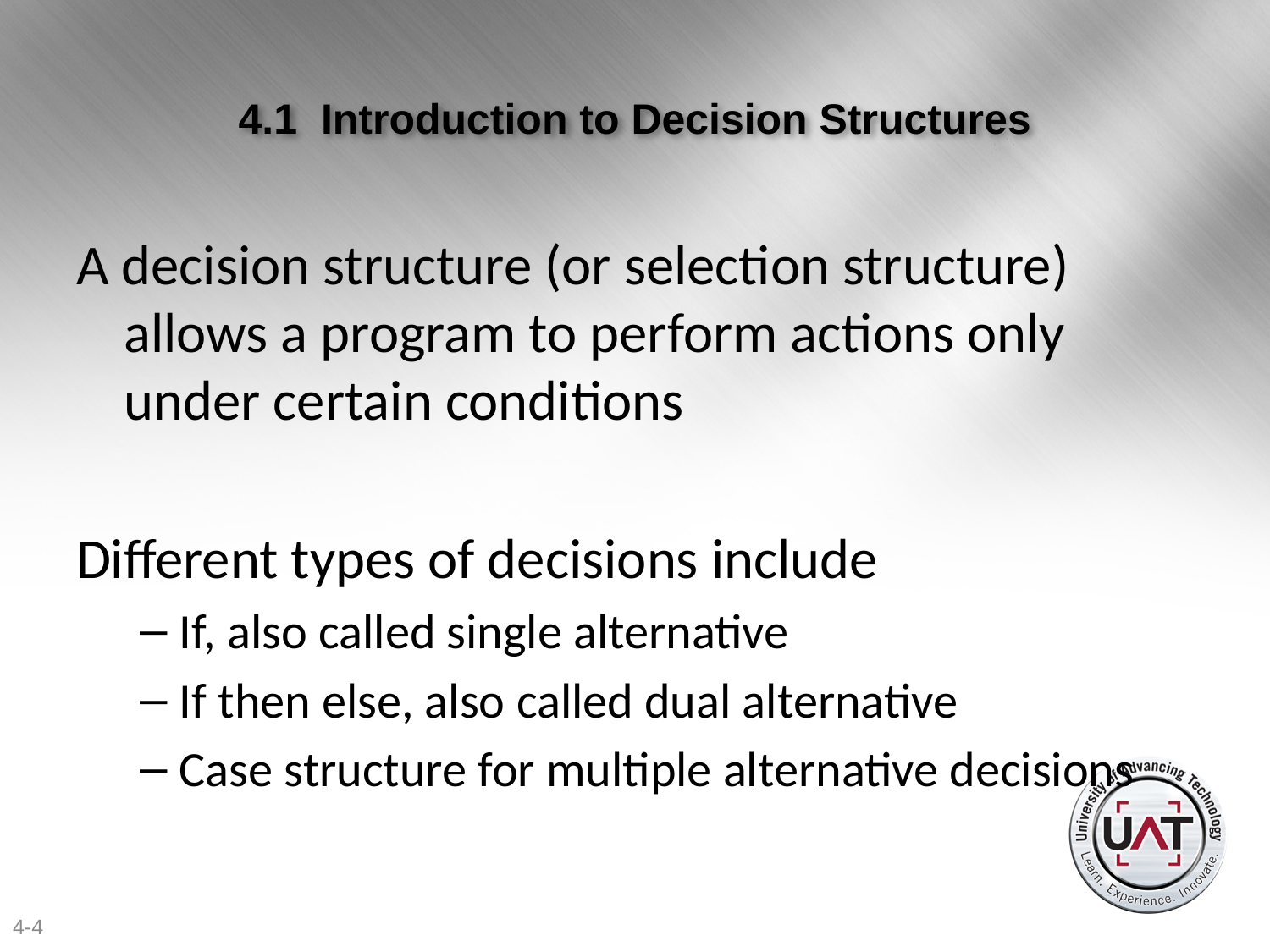

# 4.1  Introduction to Decision Structures
A decision structure (or selection structure) allows a program to perform actions only under certain conditions

Different types of decisions include
If, also called single alternative
If then else, also called dual alternative
Case structure for multiple alternative decisions

4-4